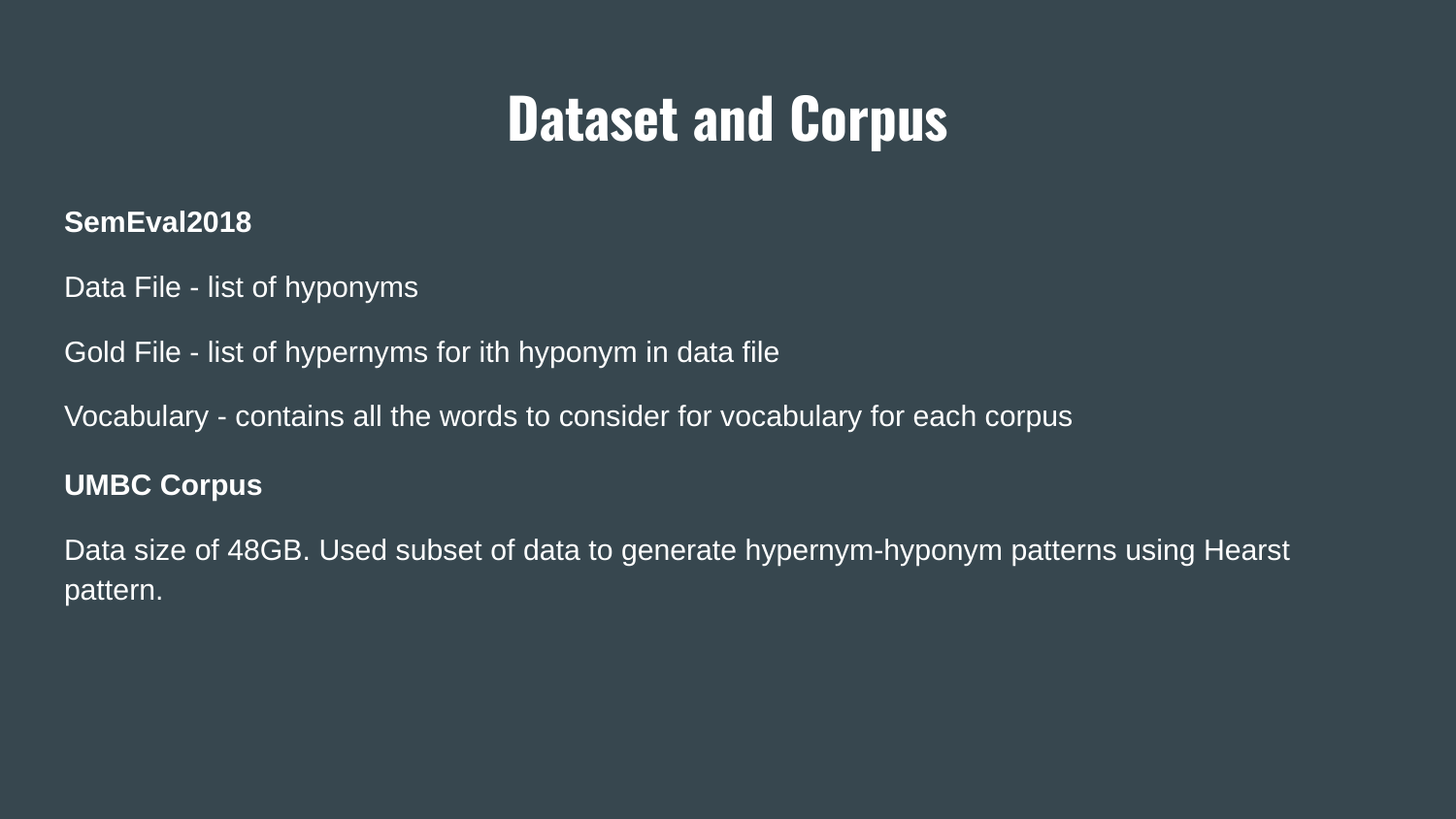

# Dataset and Corpus
SemEval2018
Data File - list of hyponyms
Gold File - list of hypernyms for ith hyponym in data file
Vocabulary - contains all the words to consider for vocabulary for each corpus
UMBC Corpus
Data size of 48GB. Used subset of data to generate hypernym-hyponym patterns using Hearst pattern.